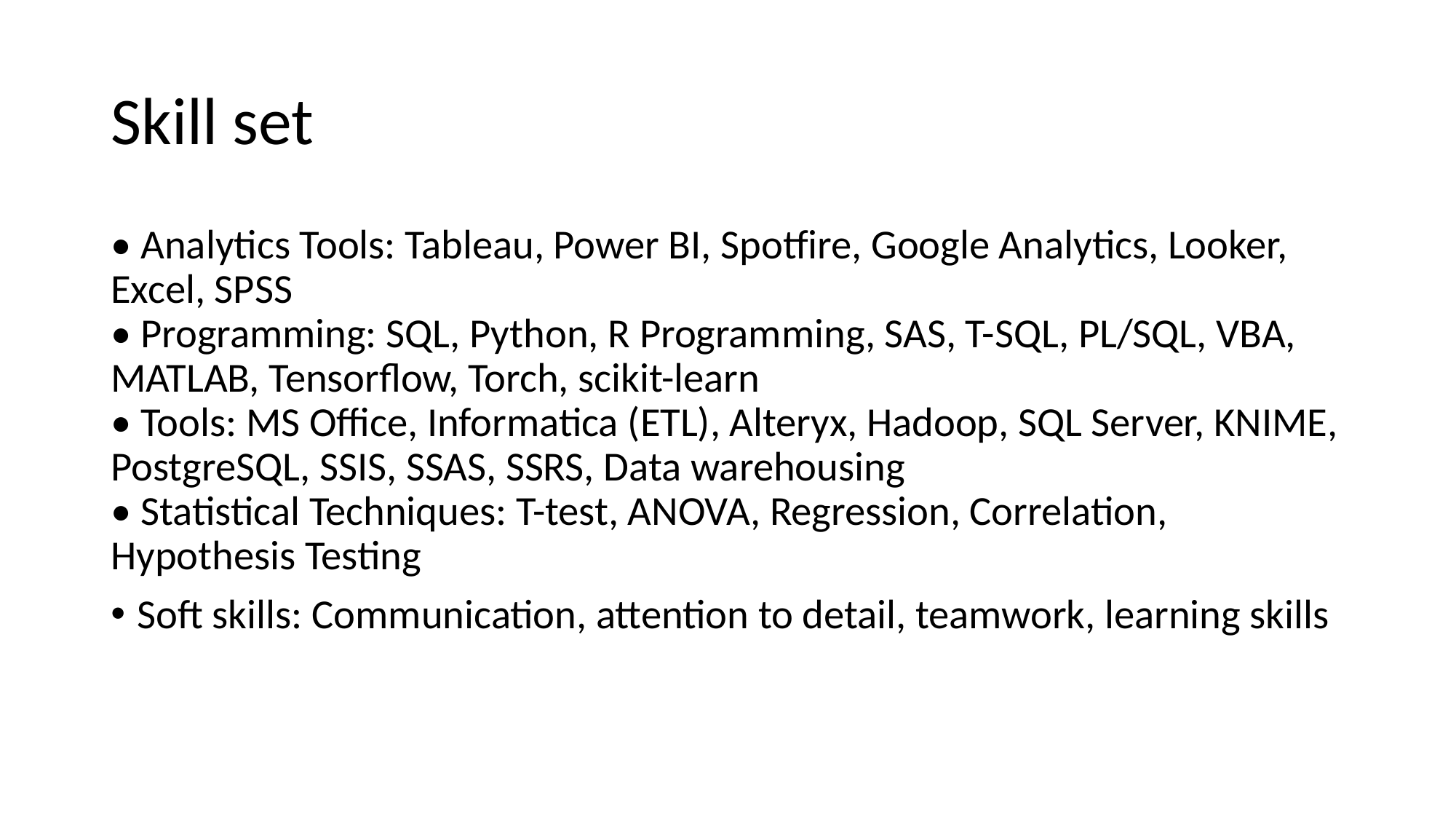

# Skill set
• Analytics Tools: Tableau, Power BI, Spotfire, Google Analytics, Looker, Excel, SPSS
• Programming: SQL, Python, R Programming, SAS, T-SQL, PL/SQL, VBA, MATLAB, Tensorflow, Torch, scikit-learn
• Tools: MS Office, Informatica (ETL), Alteryx, Hadoop, SQL Server, KNIME, PostgreSQL, SSIS, SSAS, SSRS, Data warehousing
• Statistical Techniques: T-test, ANOVA, Regression, Correlation, Hypothesis Testing
Soft skills: Communication, attention to detail, teamwork, learning skills